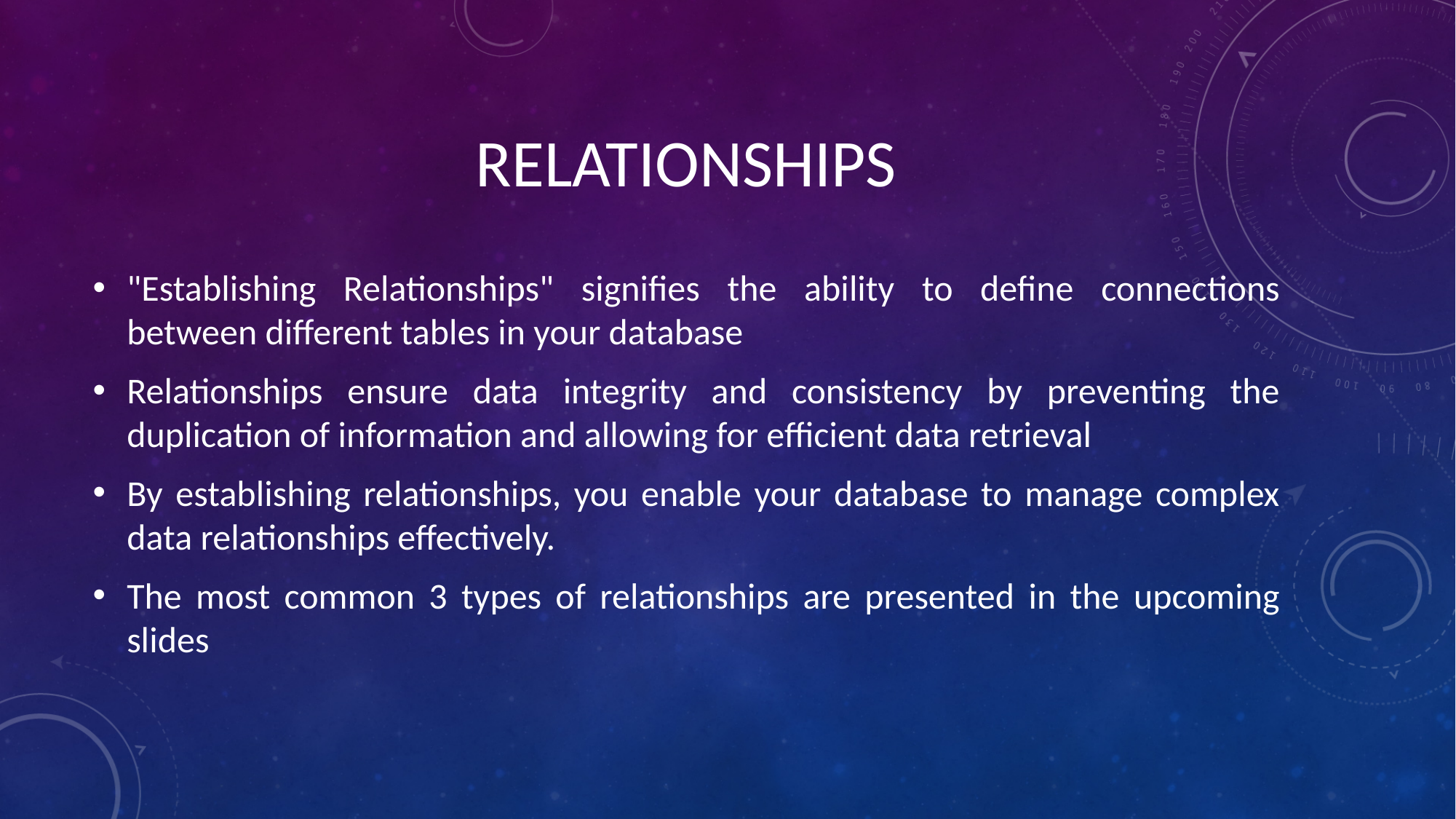

# relationships
"Establishing Relationships" signifies the ability to define connections between different tables in your database
Relationships ensure data integrity and consistency by preventing the duplication of information and allowing for efficient data retrieval
By establishing relationships, you enable your database to manage complex data relationships effectively.
The most common 3 types of relationships are presented in the upcoming slides